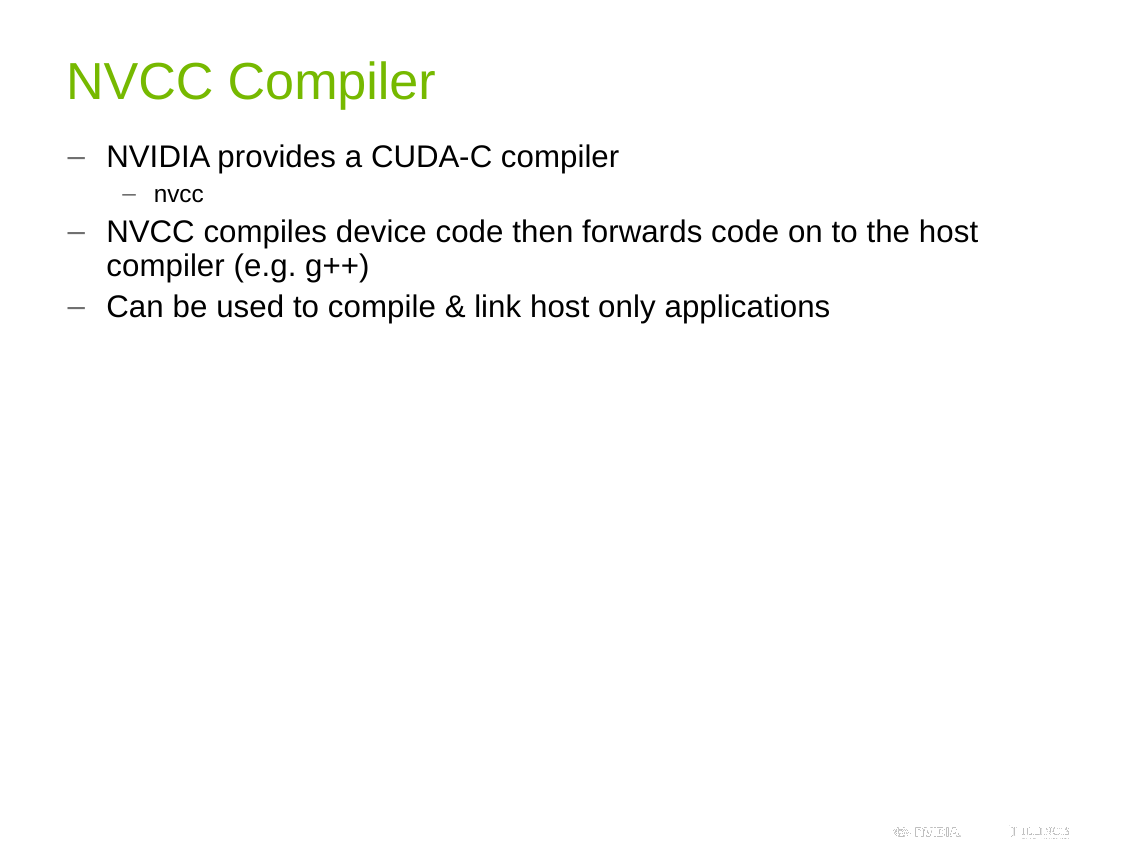

# NVCC Compiler
NVIDIA provides a CUDA-C compiler
nvcc
NVCC compiles device code then forwards code on to the host compiler (e.g. g++)
Can be used to compile & link host only applications